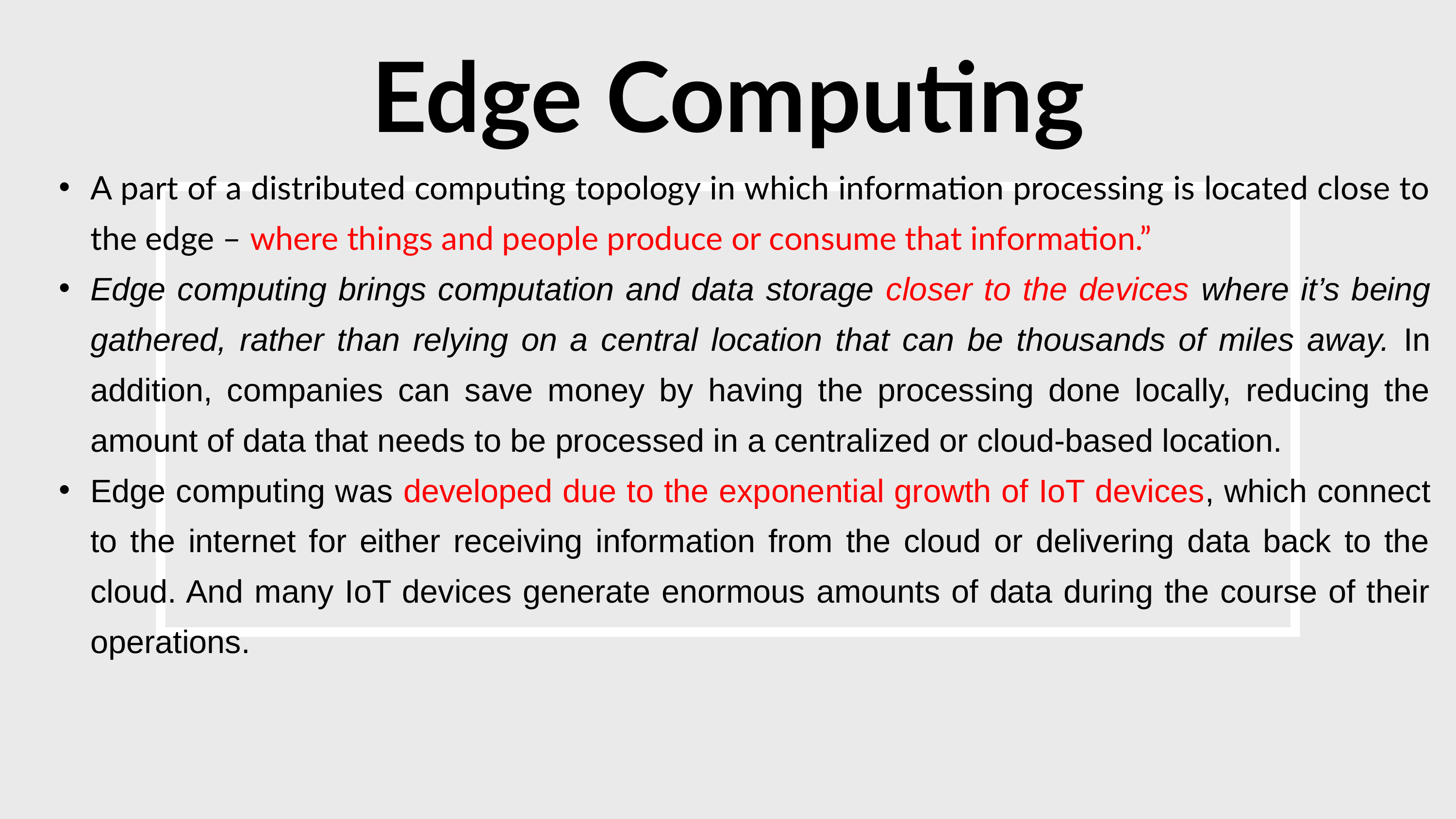

Edge Computing
A part of a distributed computing topology in which information processing is located close to the edge – where things and people produce or consume that information.”
Edge computing brings computation and data storage closer to the devices where it’s being gathered, rather than relying on a central location that can be thousands of miles away. In addition, companies can save money by having the processing done locally, reducing the amount of data that needs to be processed in a centralized or cloud-based location.
Edge computing was developed due to the exponential growth of IoT devices, which connect to the internet for either receiving information from the cloud or delivering data back to the cloud. And many IoT devices generate enormous amounts of data during the course of their operations.